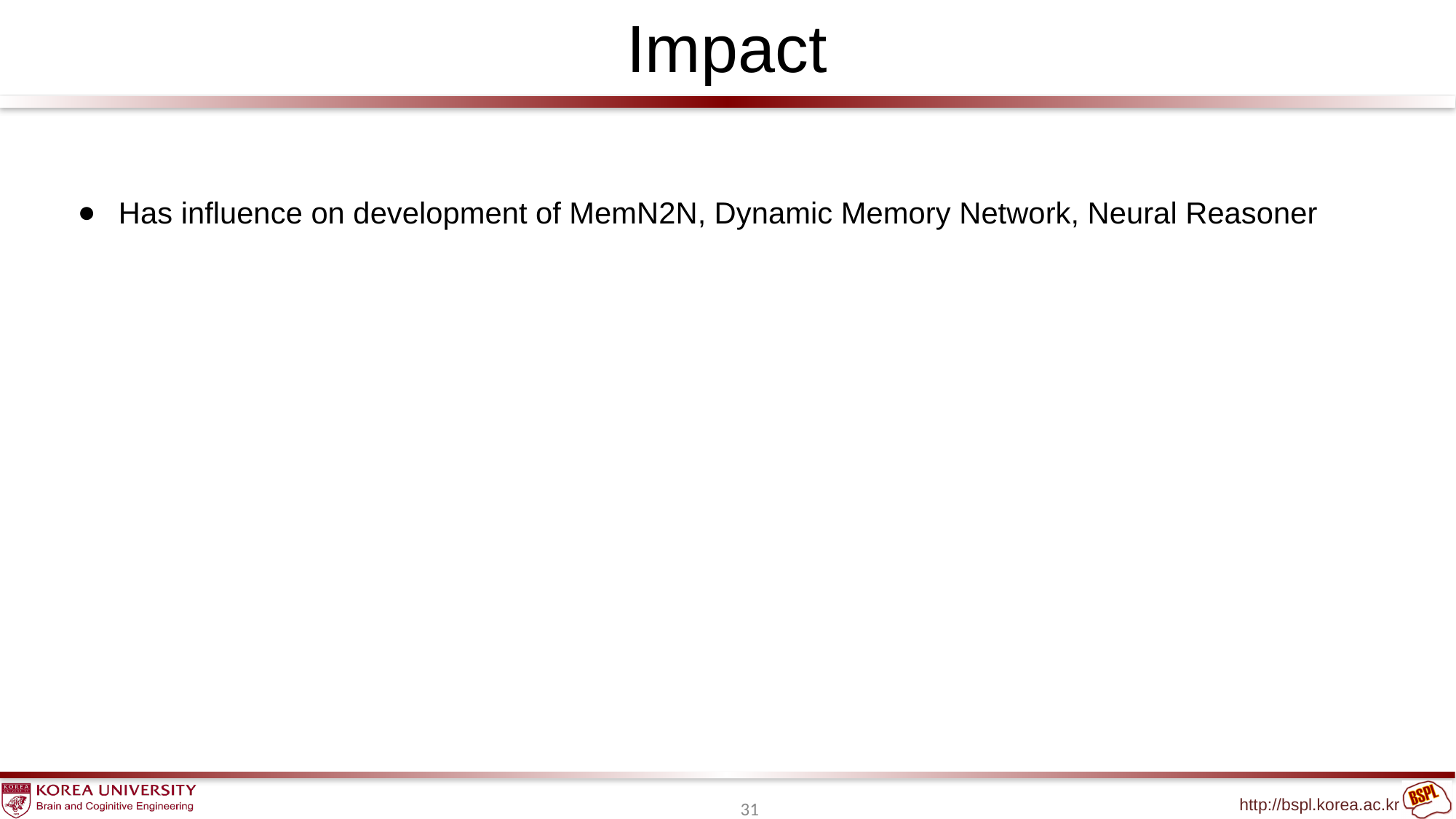

# Impact
Has influence on development of MemN2N, Dynamic Memory Network, Neural Reasoner